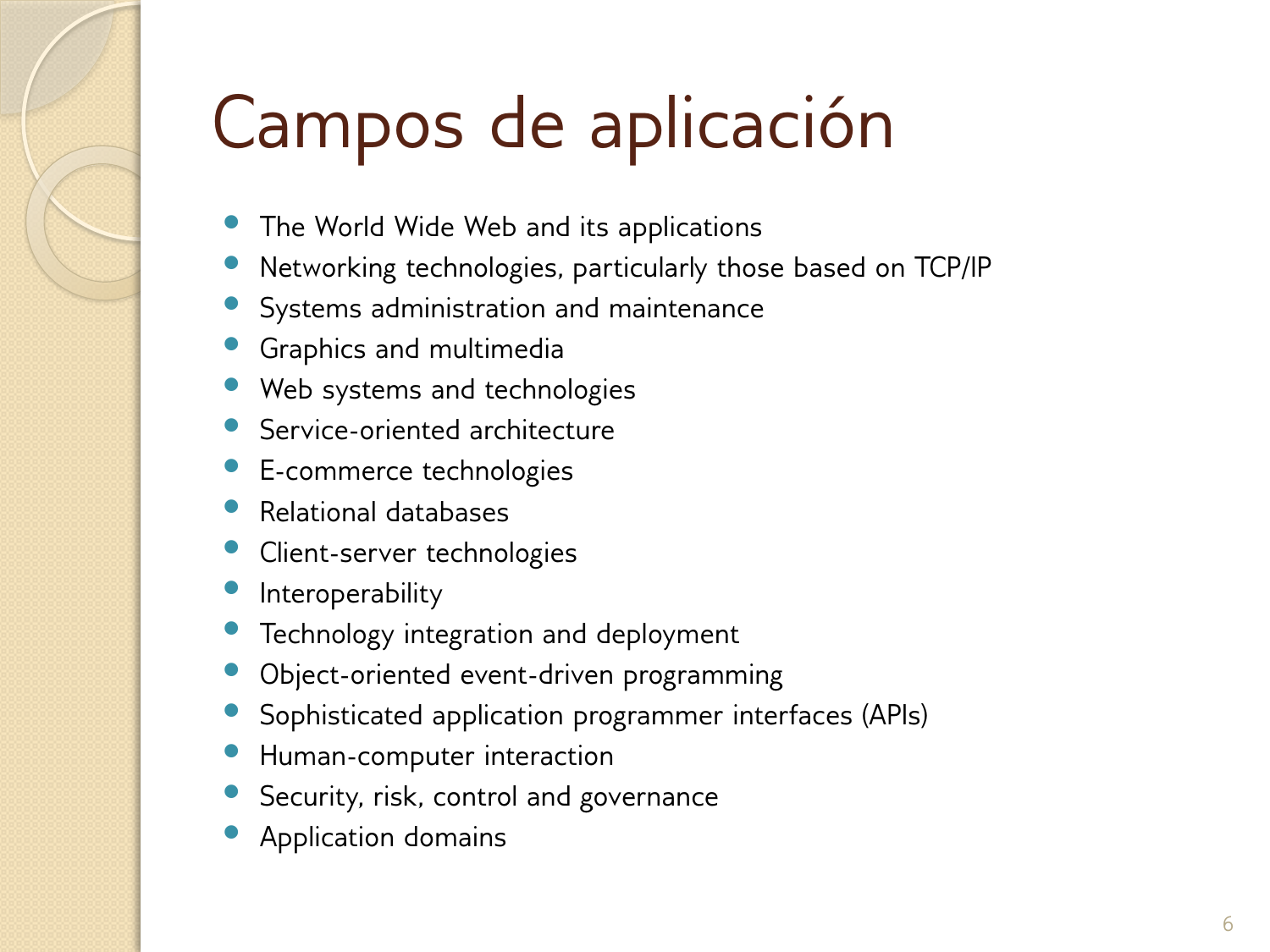

# Campos de aplicación
The World Wide Web and its applications
Networking technologies, particularly those based on TCP/IP
Systems administration and maintenance
Graphics and multimedia
Web systems and technologies
Service-oriented architecture
E-commerce technologies
Relational databases
Client-server technologies
Interoperability
Technology integration and deployment
Object-oriented event-driven programming
Sophisticated application programmer interfaces (APIs)
Human-computer interaction
Security, risk, control and governance
Application domains
6